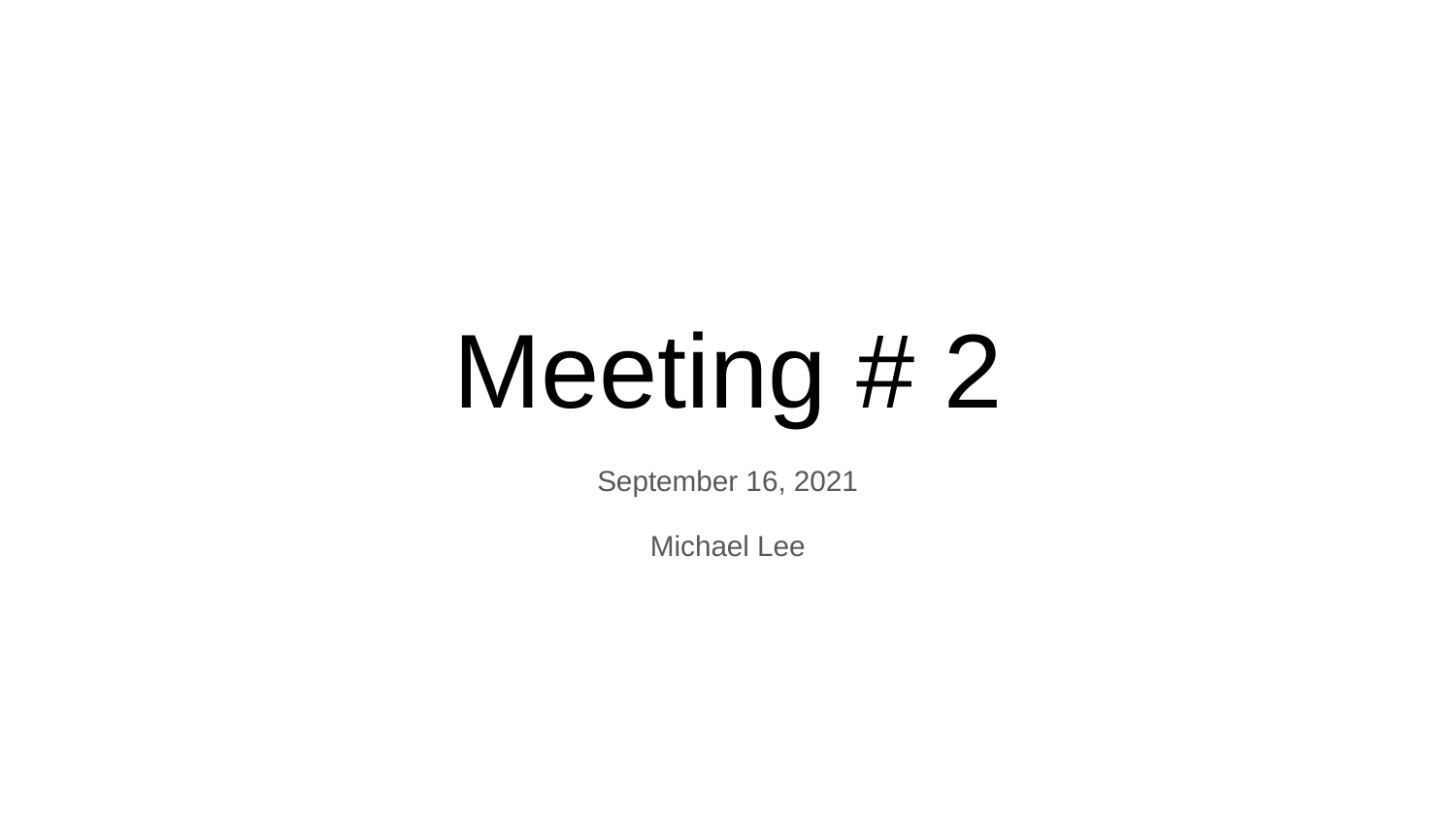

# Meeting # 2
September 16, 2021

Michael Lee